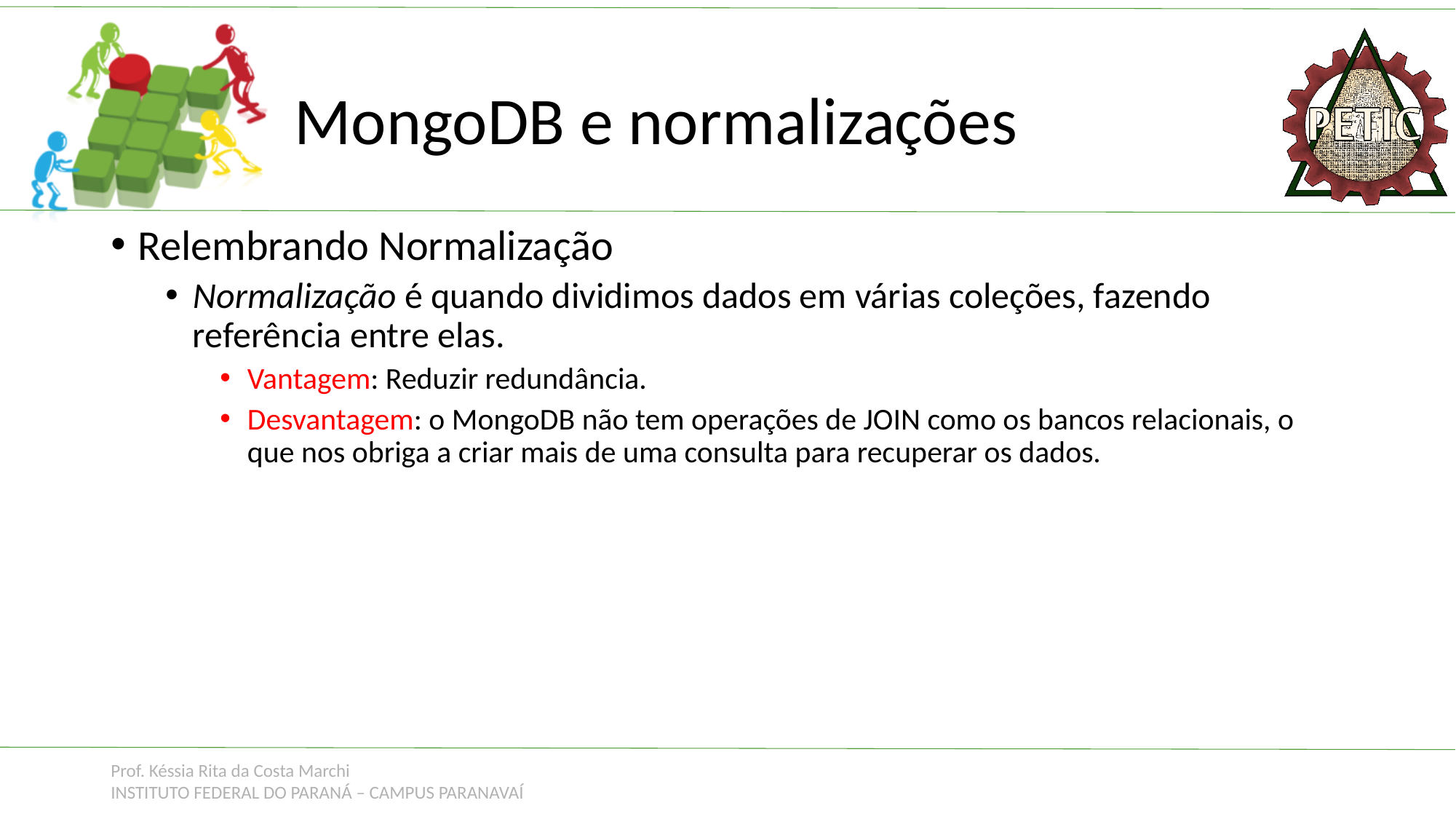

# MongoDB e normalizações
Relembrando Normalização
Normalização é quando dividimos dados em várias coleções, fazendo referência entre elas.
Vantagem: Reduzir redundância.
Desvantagem: o MongoDB não tem operações de JOIN como os bancos relacionais, o que nos obriga a criar mais de uma consulta para recuperar os dados.
Prof. Késsia Rita da Costa Marchi
INSTITUTO FEDERAL DO PARANÁ – CAMPUS PARANAVAÍ